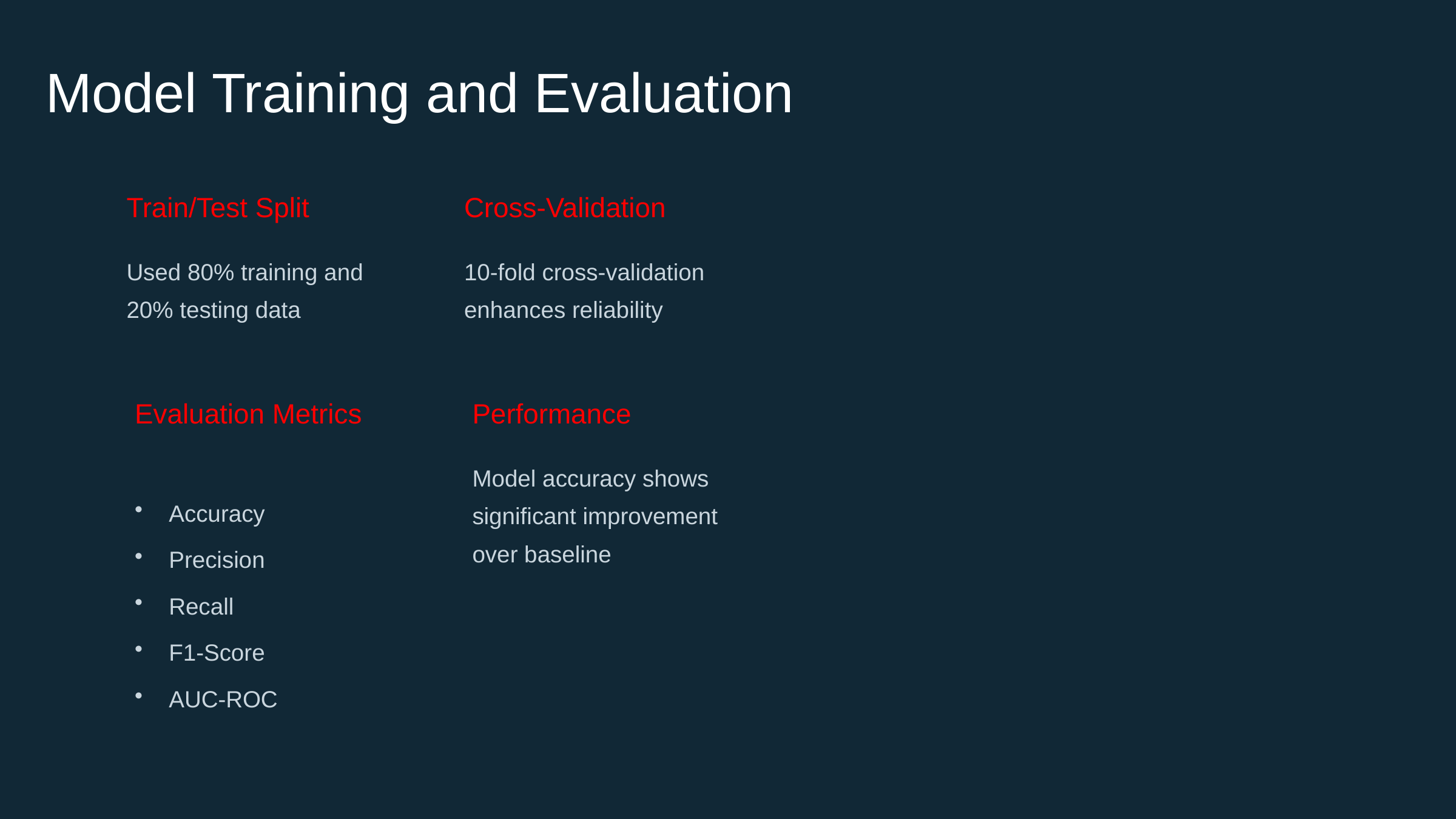

Model Training and Evaluation
Train/Test Split
Cross-Validation
Used 80% training and 20% testing data
10-fold cross-validation enhances reliability
Evaluation Metrics
Performance
Model accuracy shows significant improvement over baseline
Accuracy
Precision
Recall
F1-Score
AUC-ROC